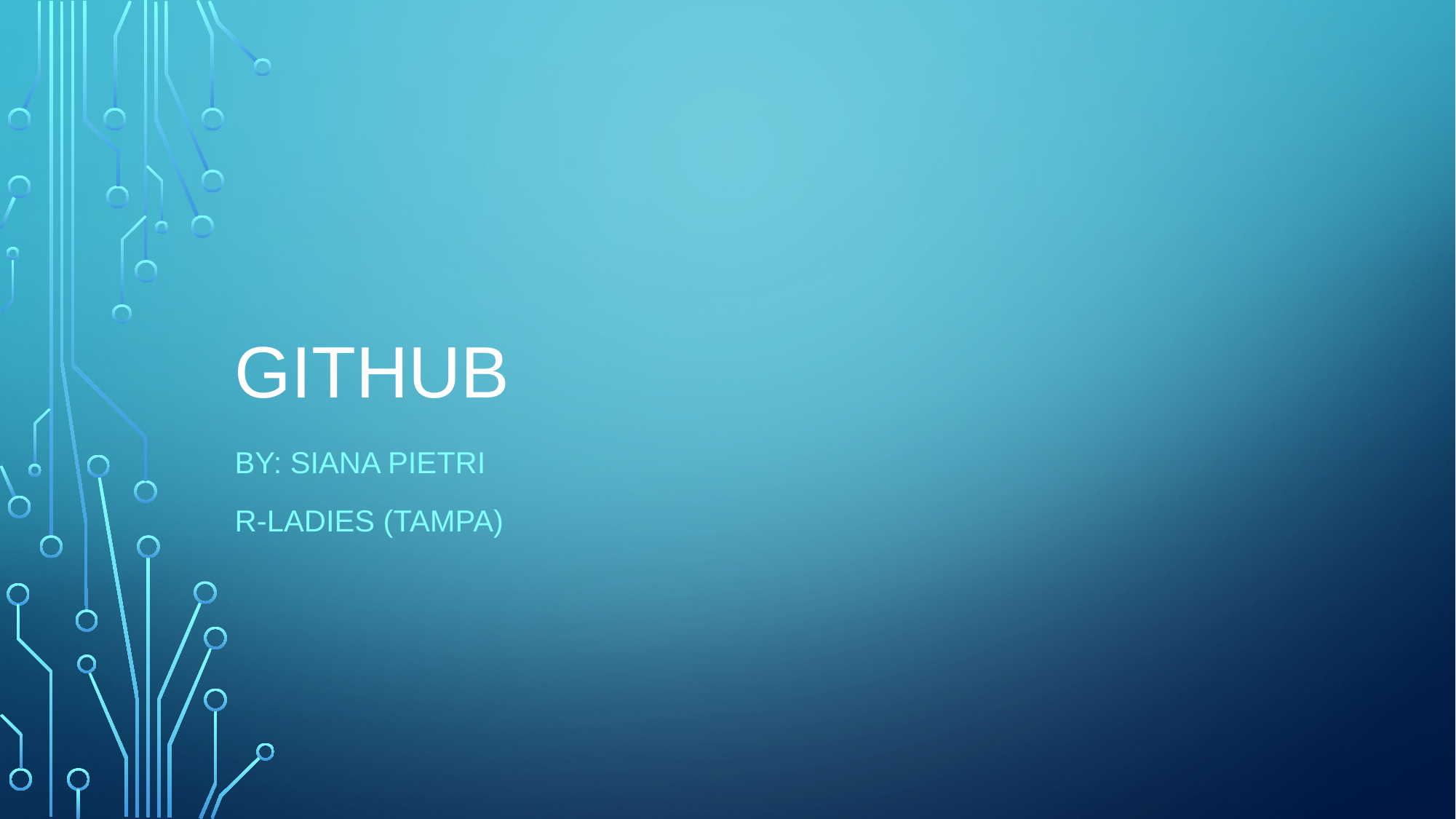

# GitHub
By: Siana Pietri
R-Ladies (Tampa)